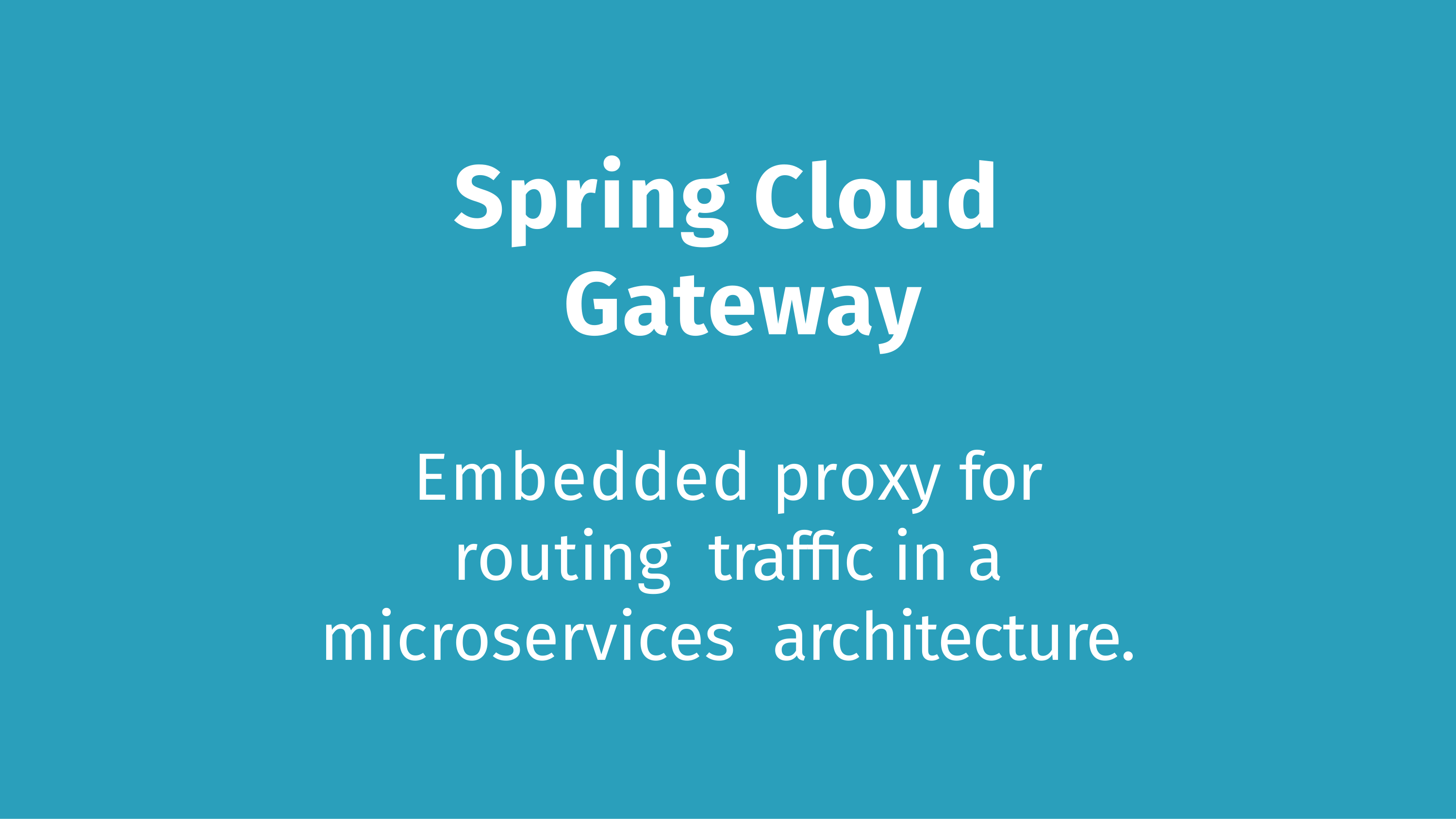

# Spring Cloud  Gateway
Embedded proxy for routing  traffic in a microservices  architecture.
14